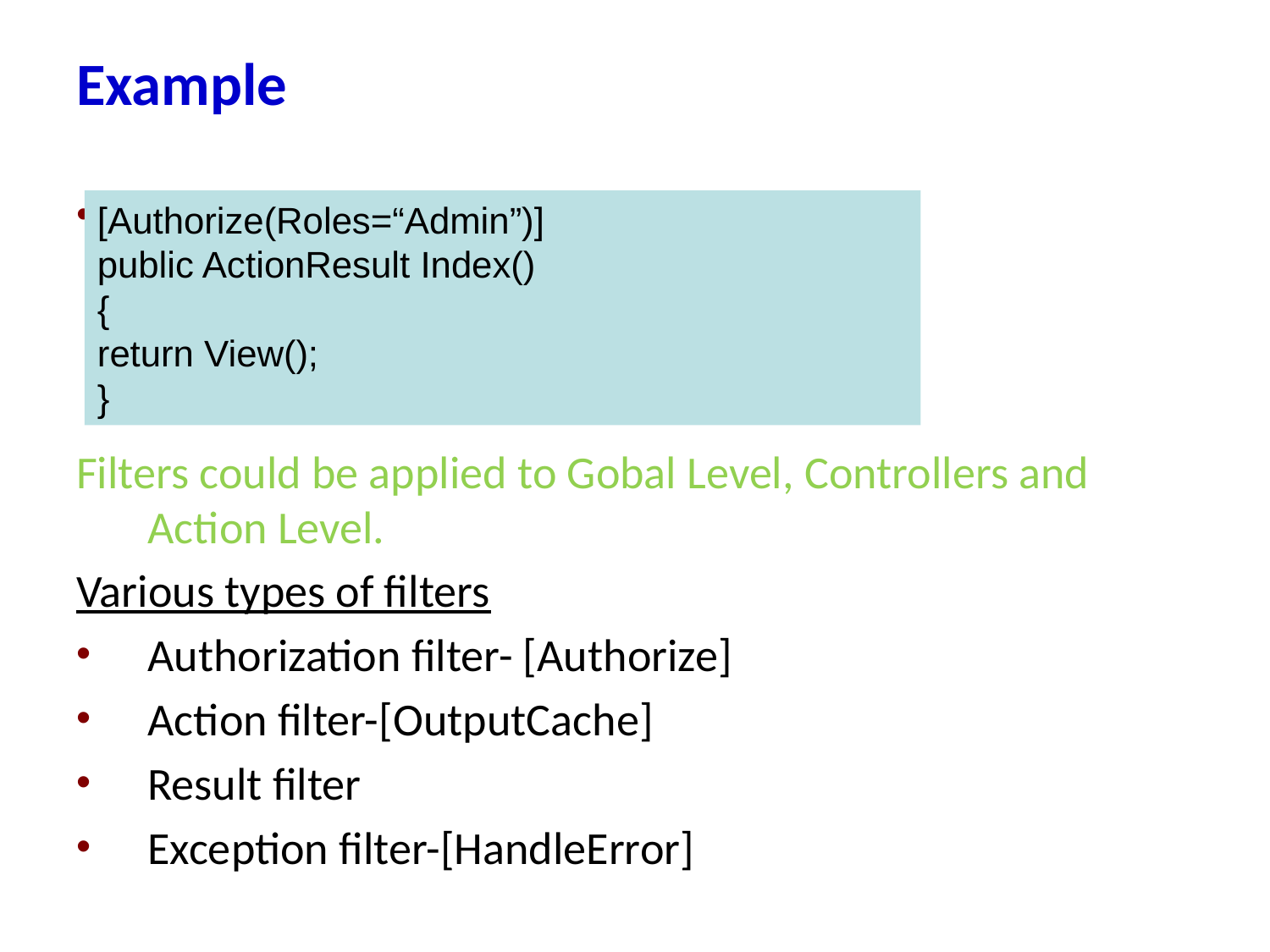

# Example
Type of filters

Filters could be applied to Gobal Level, Controllers and  Action Level.
Various types of filters
Authorization filter- [Authorize]
Action filter-[OutputCache]
Result filter
Exception filter-[HandleError]

[Authorize(Roles=“Admin”)]
public ActionResult Index()
{
return View();
}